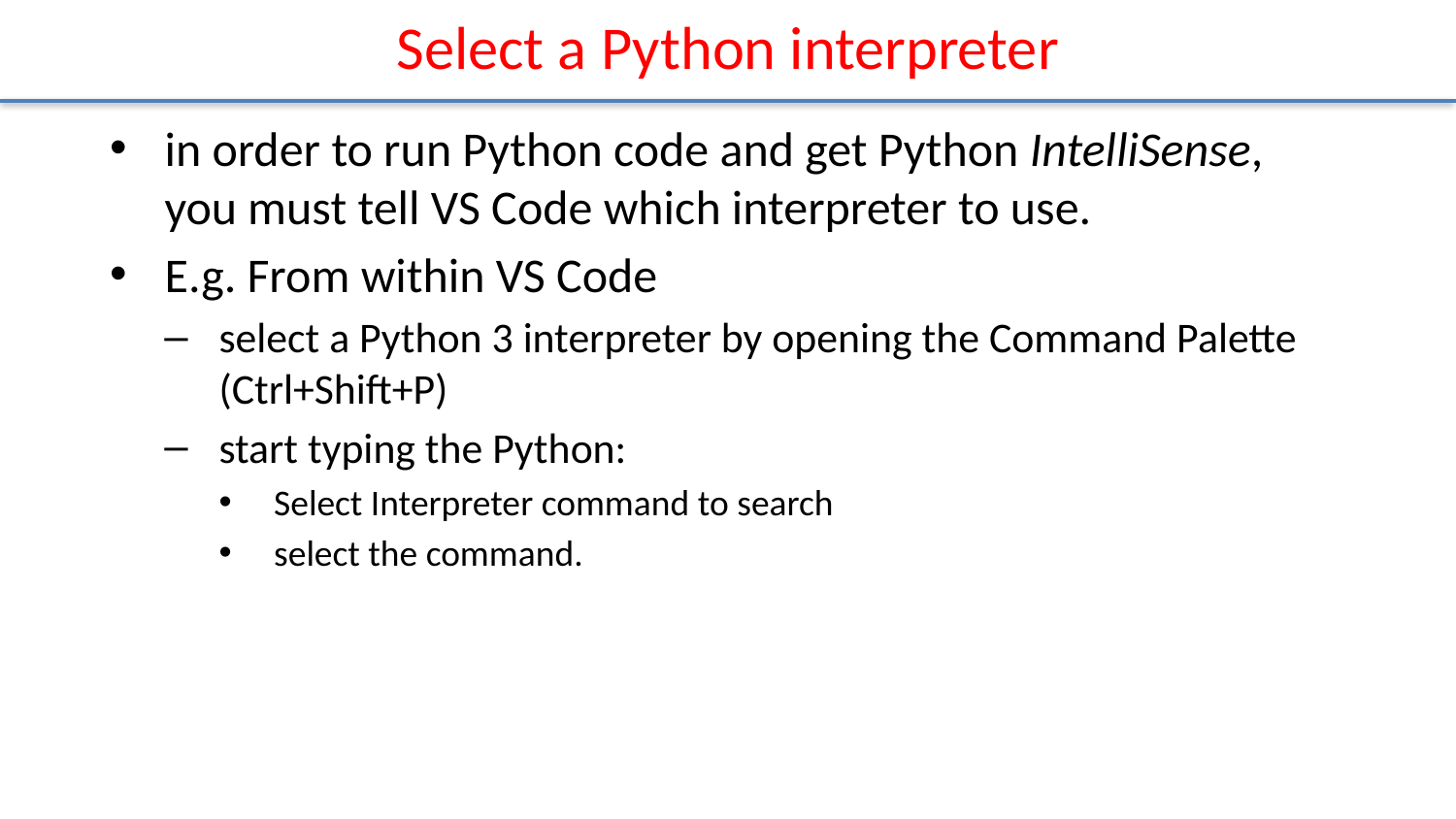

# Select a Python interpreter
in order to run Python code and get Python IntelliSense, you must tell VS Code which interpreter to use.
E.g. From within VS Code
select a Python 3 interpreter by opening the Command Palette (Ctrl+Shift+P)
start typing the Python:
Select Interpreter command to search
select the command.